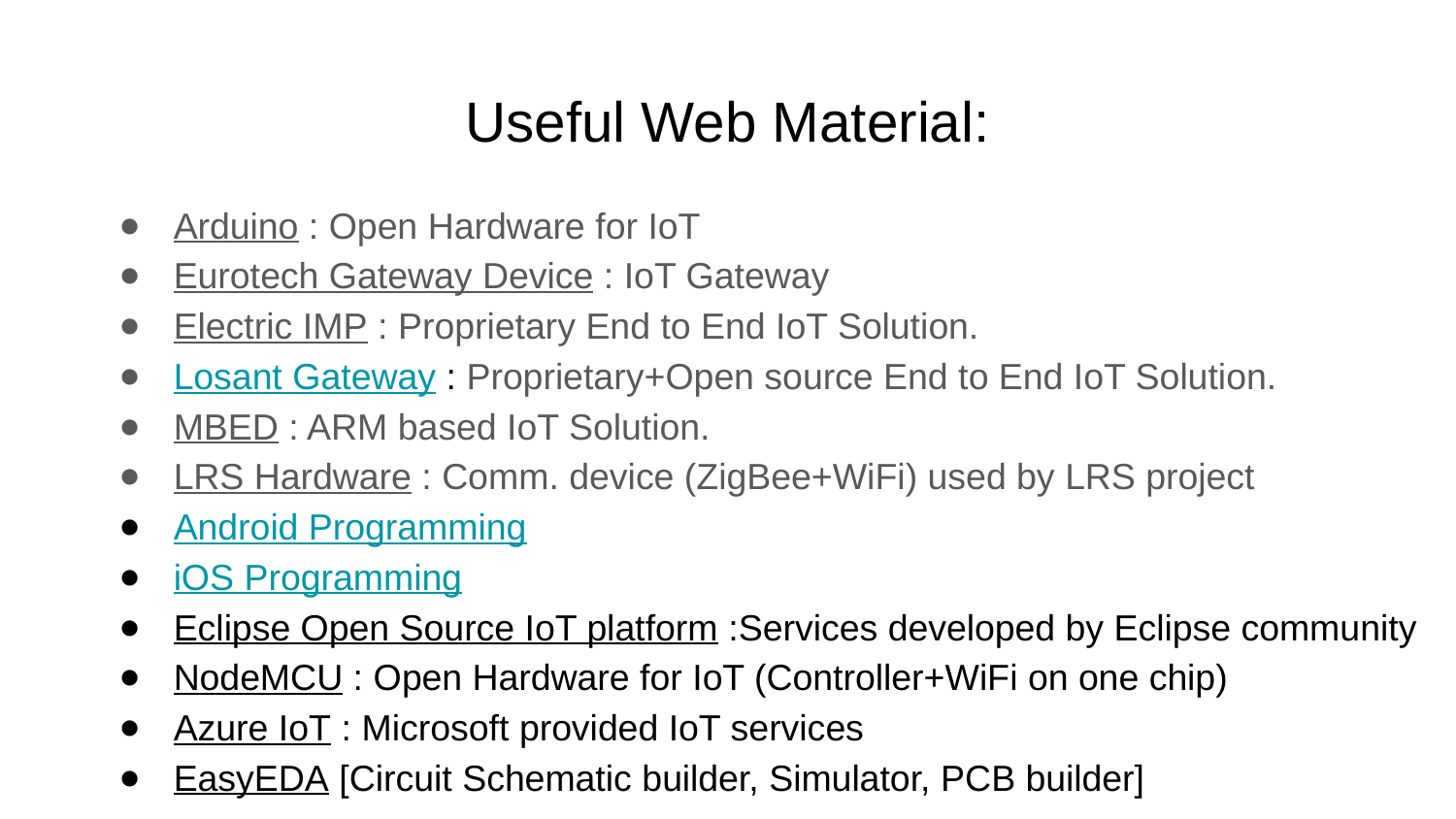

# Useful Web Material:

Arduino : Open Hardware for IoT
Eurotech Gateway Device : IoT Gateway
Electric IMP : Proprietary End to End IoT Solution.
Losant Gateway : Proprietary+Open source End to End IoT Solution.
MBED : ARM based IoT Solution.
LRS Hardware : Comm. device (ZigBee+WiFi) used by LRS project
Android Programming
iOS Programming
Eclipse Open Source IoT platform :Services developed by Eclipse community
NodeMCU : Open Hardware for IoT (Controller+WiFi on one chip)
Azure IoT : Microsoft provided IoT services
EasyEDA [Circuit Schematic builder, Simulator, PCB builder]